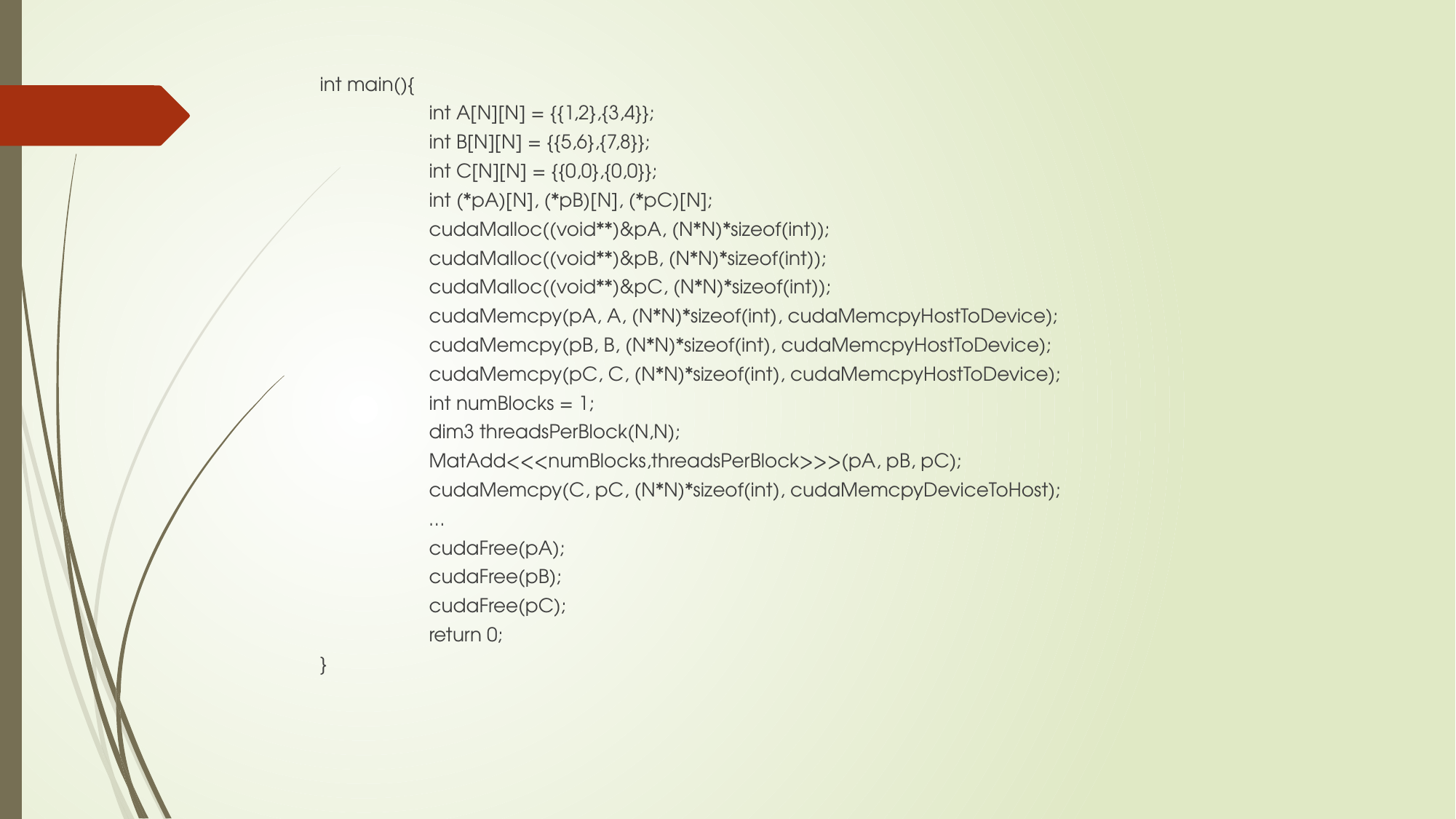

int main(){
	int A[N][N] = {{1,2},{3,4}};
	int B[N][N] = {{5,6},{7,8}};
	int C[N][N] = {{0,0},{0,0}};
	int (*pA)[N], (*pB)[N], (*pC)[N];
	cudaMalloc((void**)&pA, (N*N)*sizeof(int));
	cudaMalloc((void**)&pB, (N*N)*sizeof(int));
	cudaMalloc((void**)&pC, (N*N)*sizeof(int));
	cudaMemcpy(pA, A, (N*N)*sizeof(int), cudaMemcpyHostToDevice);
	cudaMemcpy(pB, B, (N*N)*sizeof(int), cudaMemcpyHostToDevice);
	cudaMemcpy(pC, C, (N*N)*sizeof(int), cudaMemcpyHostToDevice);
	int numBlocks = 1;
	dim3 threadsPerBlock(N,N);
	MatAdd<<<numBlocks,threadsPerBlock>>>(pA, pB, pC);
	cudaMemcpy(C, pC, (N*N)*sizeof(int), cudaMemcpyDeviceToHost);
	…
	cudaFree(pA);
	cudaFree(pB);
	cudaFree(pC);
	return 0;
}